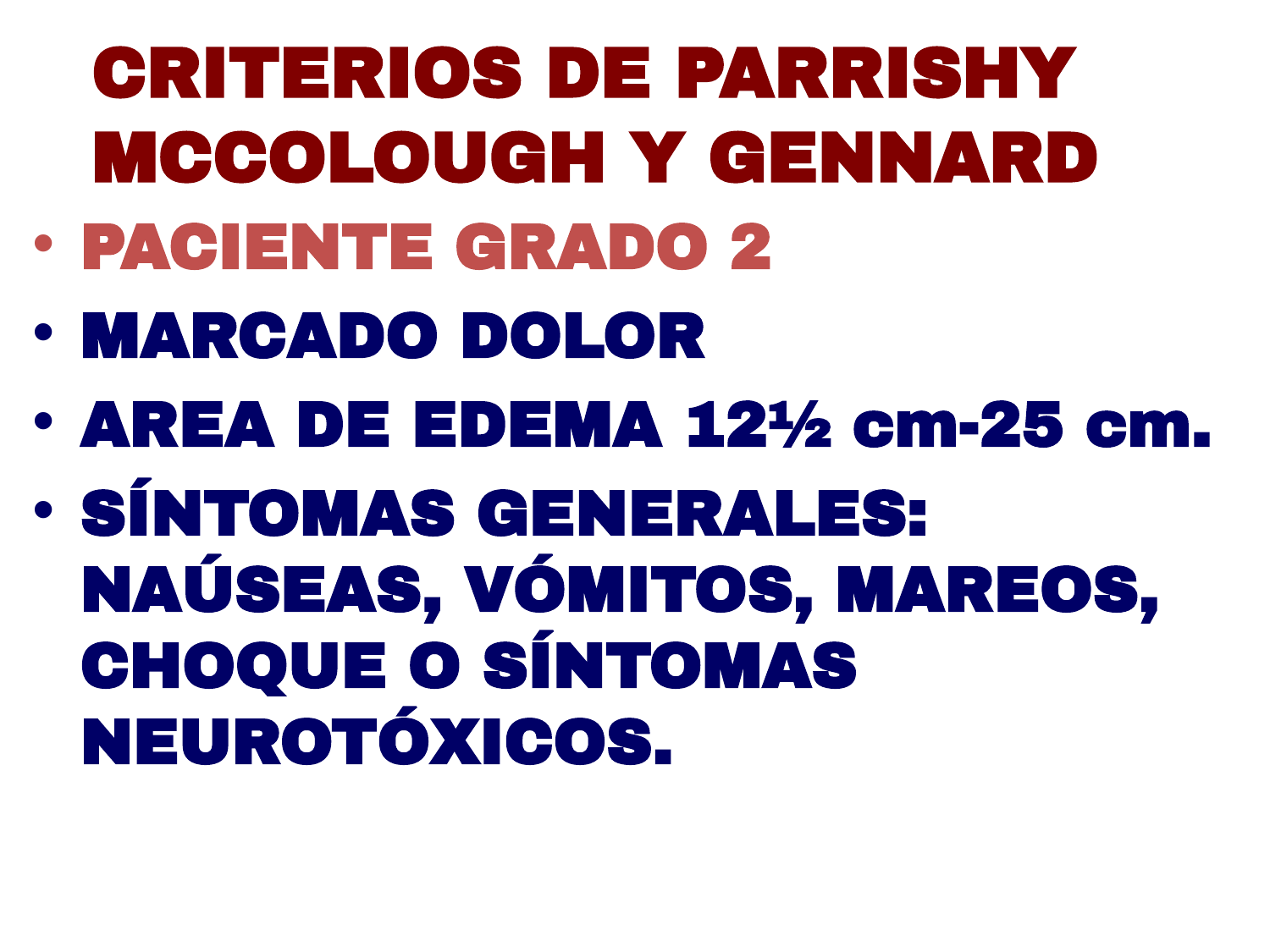

CRITERIOS DE PARRISHY MCCOLOUGH Y GENNARD
PACIENTE GRADO 2
MARCADO DOLOR
AREA DE EDEMA 12½ cm-25 cm.
SÍNTOMAS GENERALES:  NAÚSEAS, VÓMITOS, MAREOS, CHOQUE O SÍNTOMAS NEUROTÓXICOS.